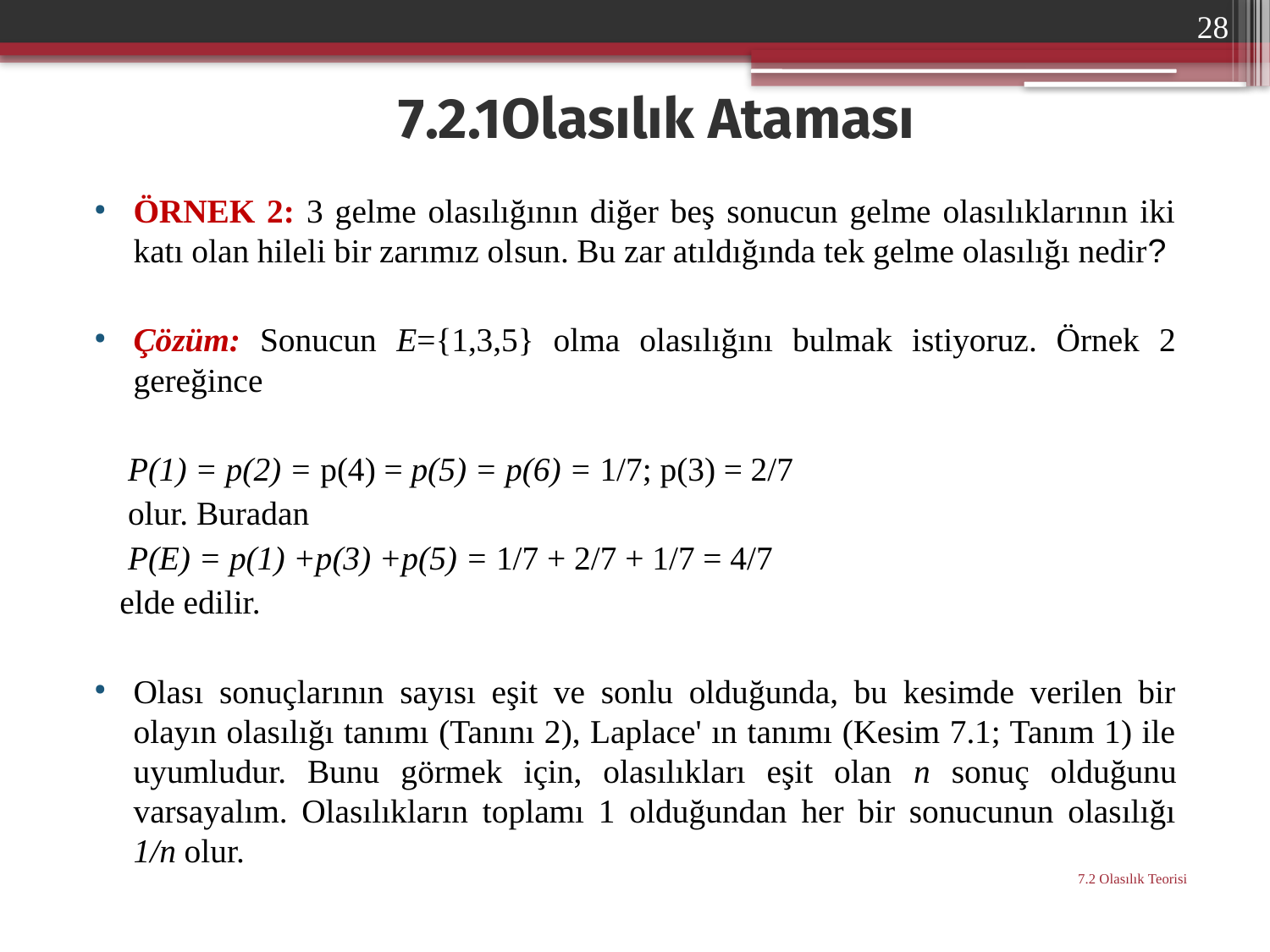

28
# 7.2.1Olasılık Ataması
ÖRNEK 2: 3 gelme olasılığının diğer beş sonucun gelme olasılıklarının iki katı olan hileli bir zarımız ol­sun. Bu zar atıldığında tek gelme olasılığı nedir?

Çözüm: Sonucun E={1,3,5} olma olasılığını bulmak istiyoruz. Örnek 2 gereğince

    P(1) = p(2) = p(4) = p(5) = p(6) = 1/7; p(3) = 2/7
    olur. Buradan
    P(E) = p(1) +p(3) +p(5) = 1/7 + 2/7 + 1/7 = 4/7
   elde edilir.

Olası sonuçlarının sayısı eşit ve sonlu olduğunda, bu kesimde verilen bir olayın olasılığı tanımı (Tanını 2), Laplace' ın tanımı (Kesim 7.1; Tanım 1) ile uyumludur. Bunu görmek için, olasılıkları eşit olan n sonuç olduğunu varsayalım. Olasılıkların toplamı 1 olduğundan her bir sonucunun olasılığı 1/n olur.

7.2 Olasılık Teorisi